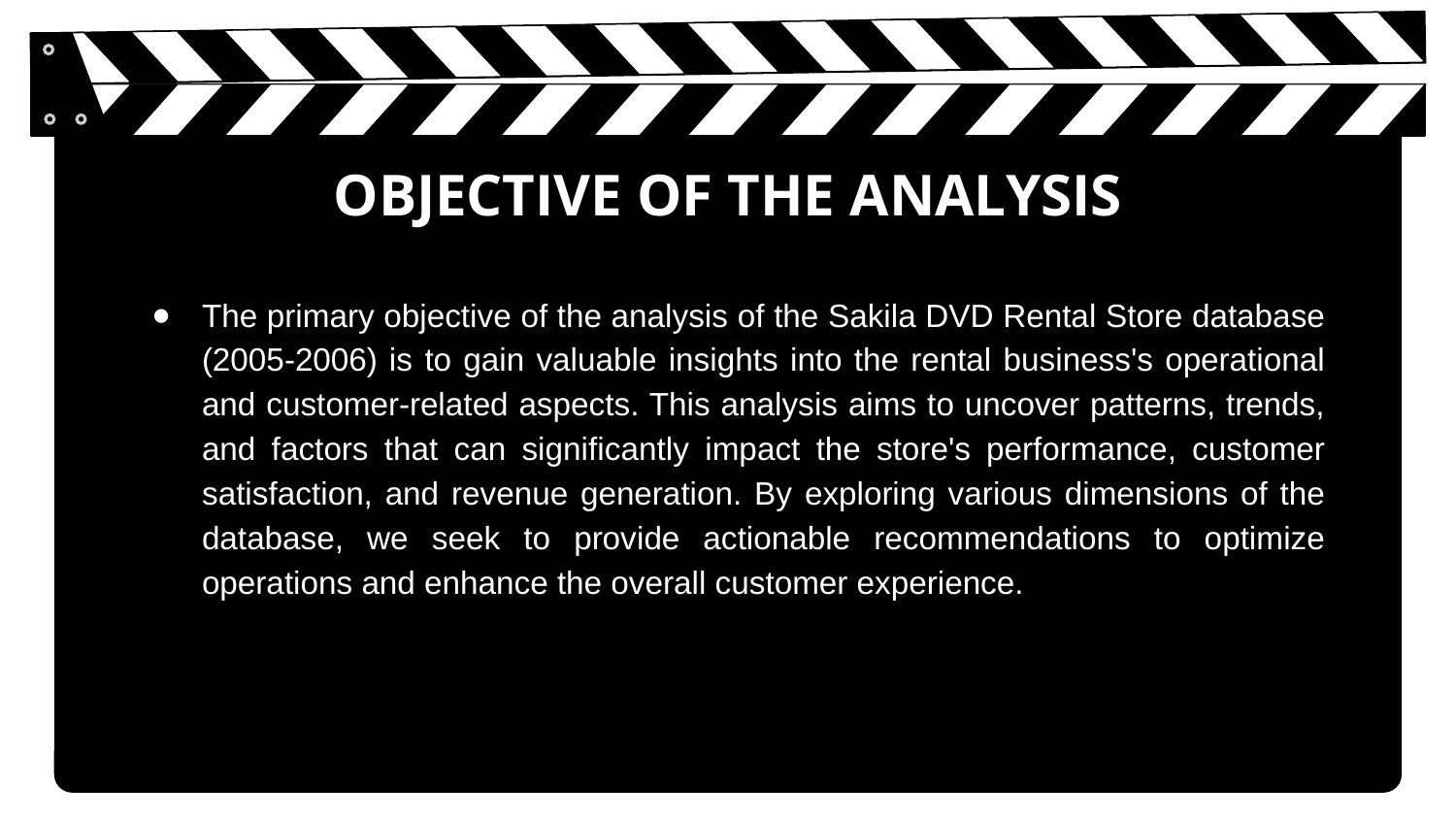

# OBJECTIVE OF THE ANALYSIS
The primary objective of the analysis of the Sakila DVD Rental Store database (2005-2006) is to gain valuable insights into the rental business's operational and customer-related aspects. This analysis aims to uncover patterns, trends, and factors that can significantly impact the store's performance, customer satisfaction, and revenue generation. By exploring various dimensions of the database, we seek to provide actionable recommendations to optimize operations and enhance the overall customer experience.